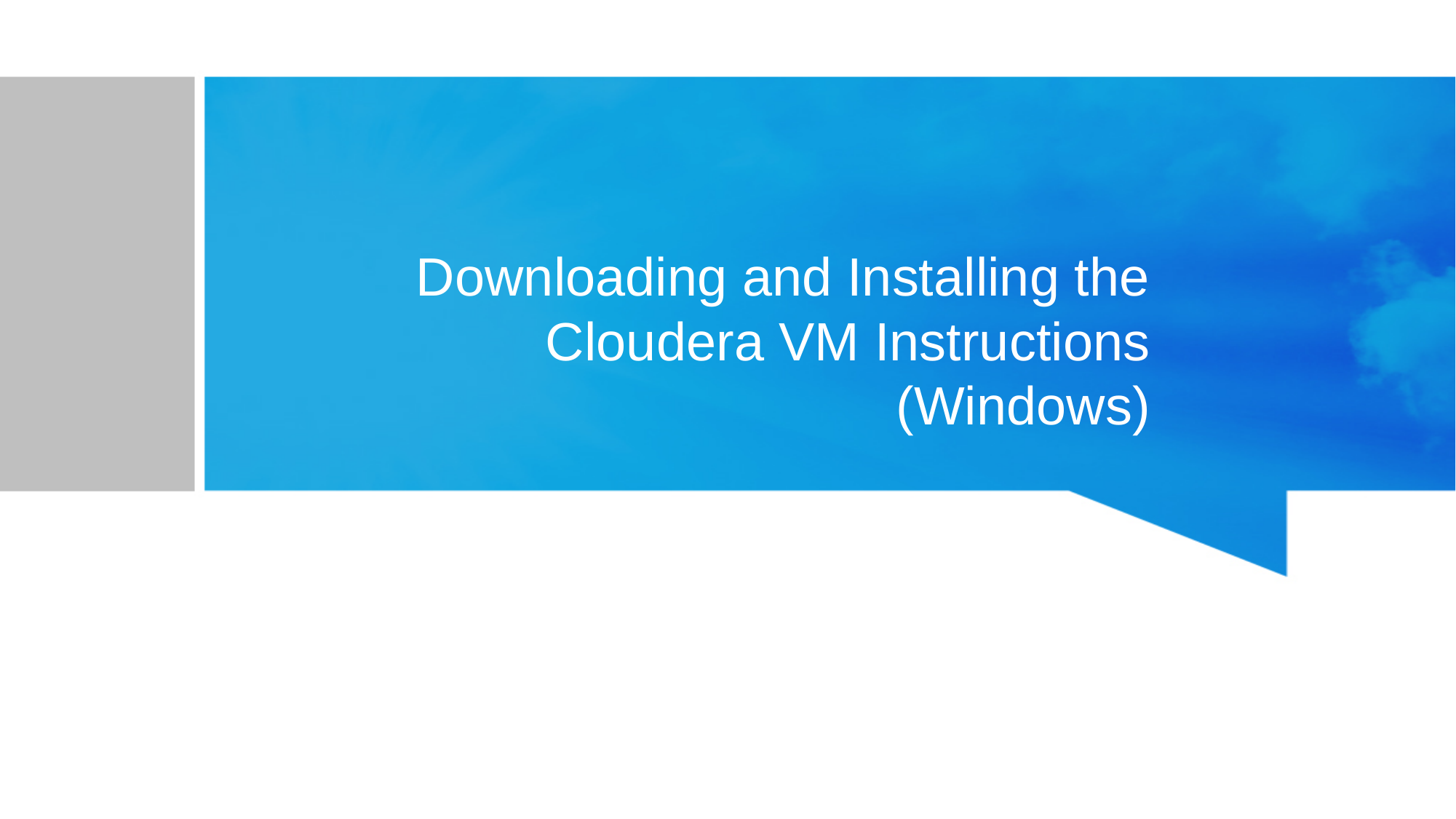

# Downloading and Installing the Cloudera VM Instructions (Windows)